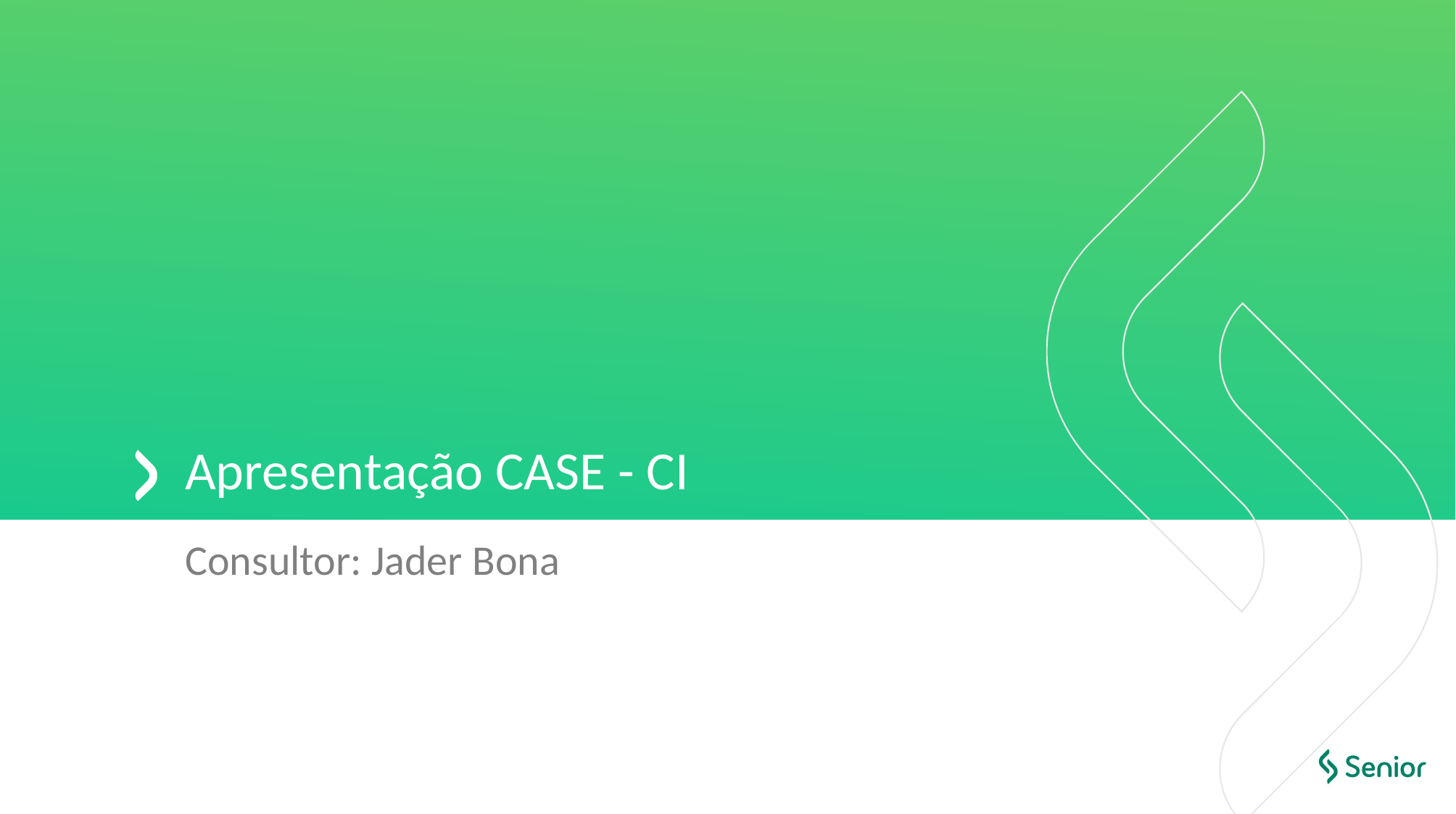

# Apresentação CASE - CI
Consultor: Jader Bona